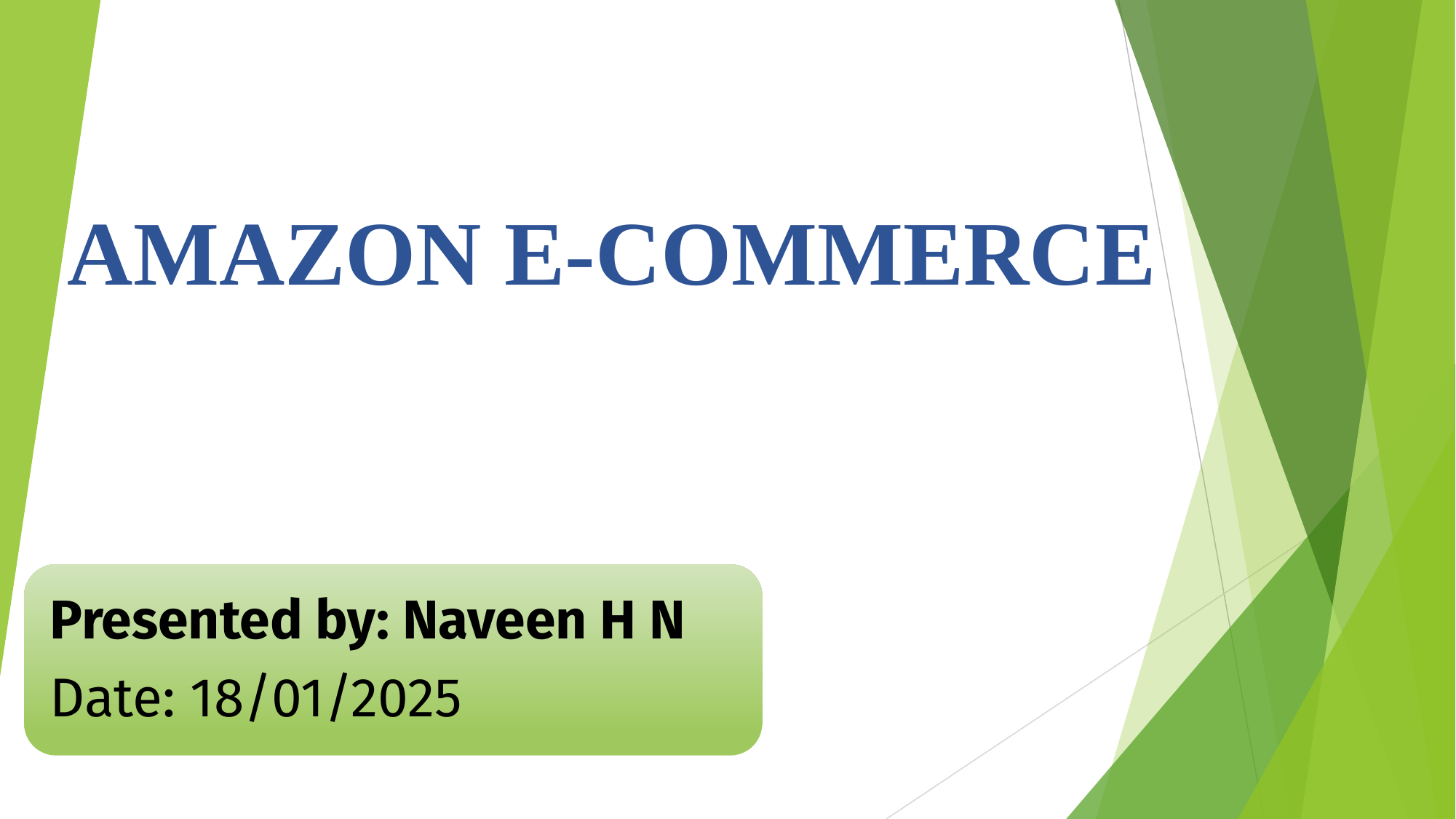

# AMAZON E-COMMERCE

Presented by: Naveen H N
Date: 18/01/2025